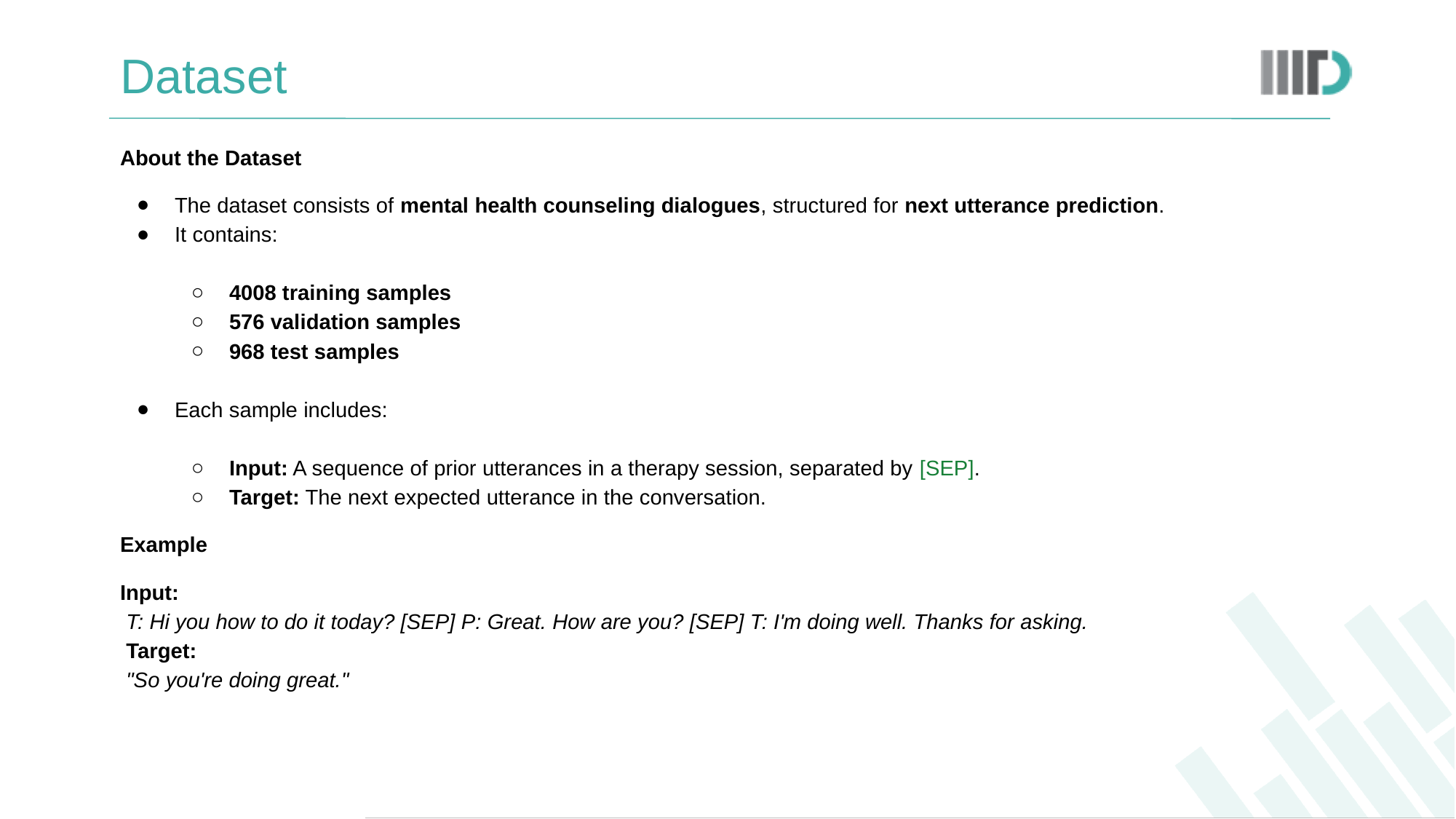

# Dataset
About the Dataset
The dataset consists of mental health counseling dialogues, structured for next utterance prediction.
It contains:
4008 training samples
576 validation samples
968 test samples
Each sample includes:
Input: A sequence of prior utterances in a therapy session, separated by [SEP].
Target: The next expected utterance in the conversation.
Example
Input:
 T: Hi you how to do it today? [SEP] P: Great. How are you? [SEP] T: I'm doing well. Thanks for asking.
 Target:
 "So you're doing great."